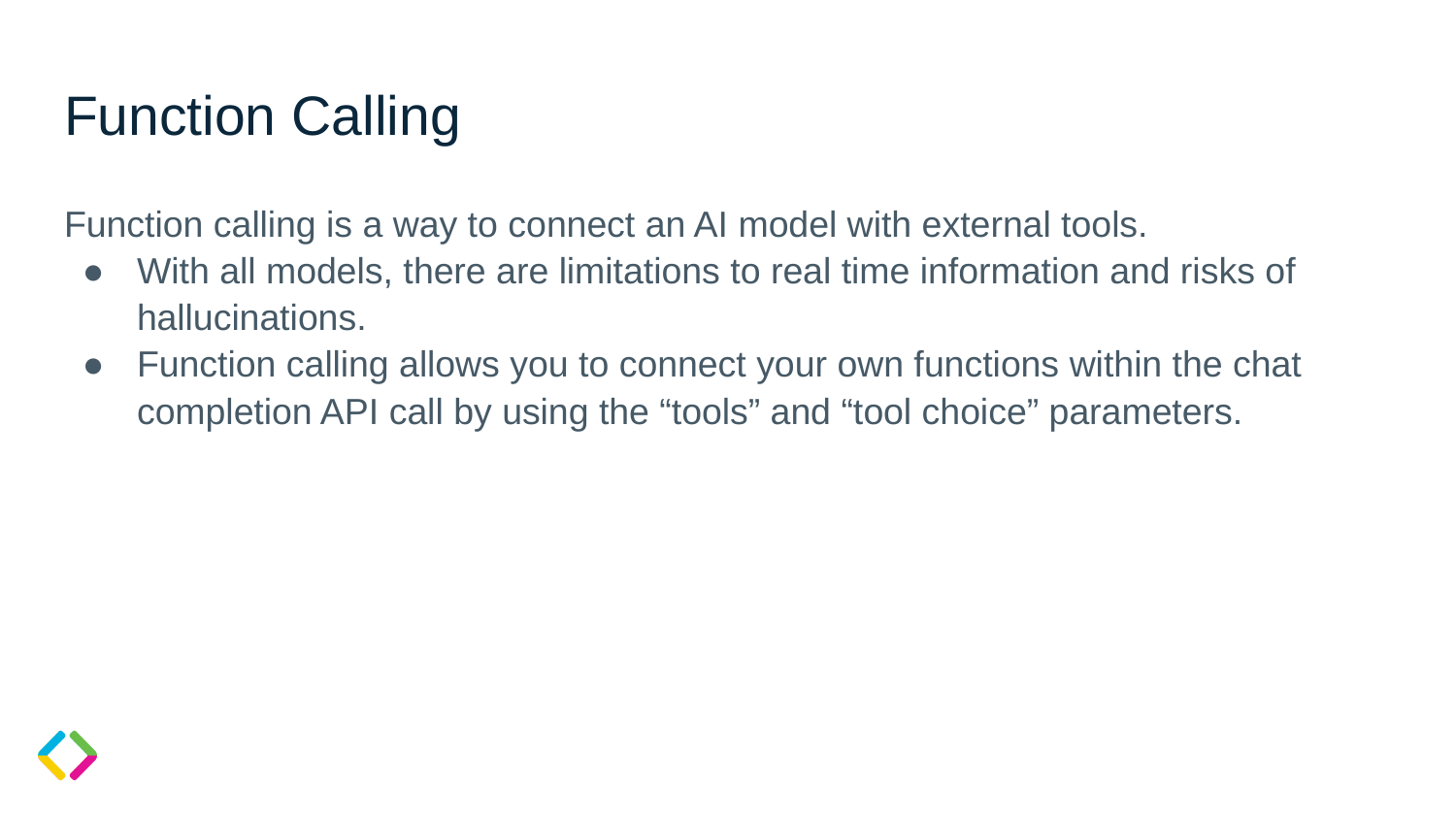

# Function Calling
Function calling is a way to connect an AI model with external tools.
With all models, there are limitations to real time information and risks of hallucinations.
Function calling allows you to connect your own functions within the chat completion API call by using the “tools” and “tool choice” parameters.